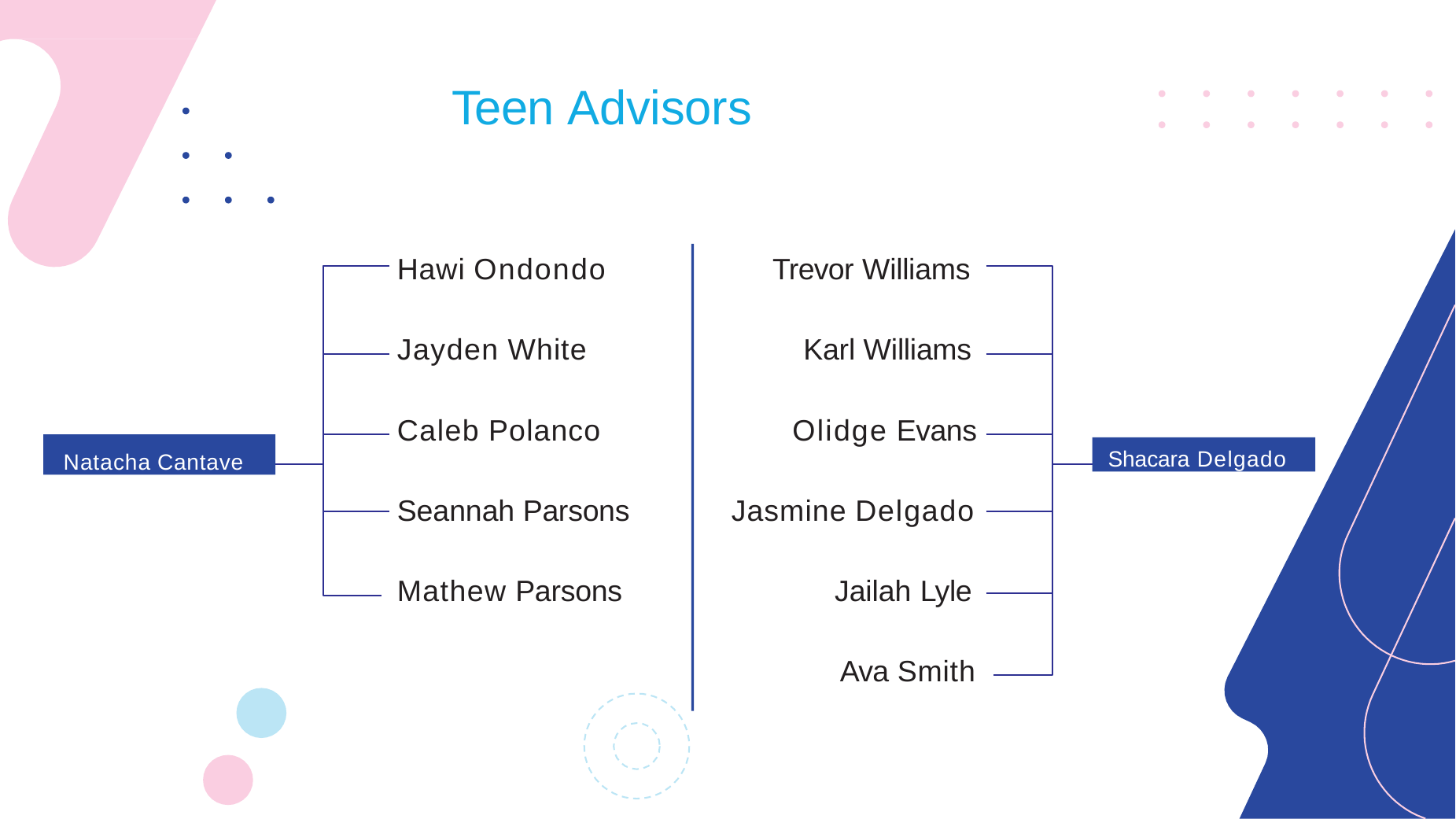

# Teen Advisors

Hawi Ondondo
Trevor Williams

Jayden White
Karl Williams
Caleb Polanco
Olidge Evans
Natacha Cantave
Shacara Delgado
Seannah Parsons
Jasmine Delgado
Mathew Parsons
Jailah Lyle
Ava Smith